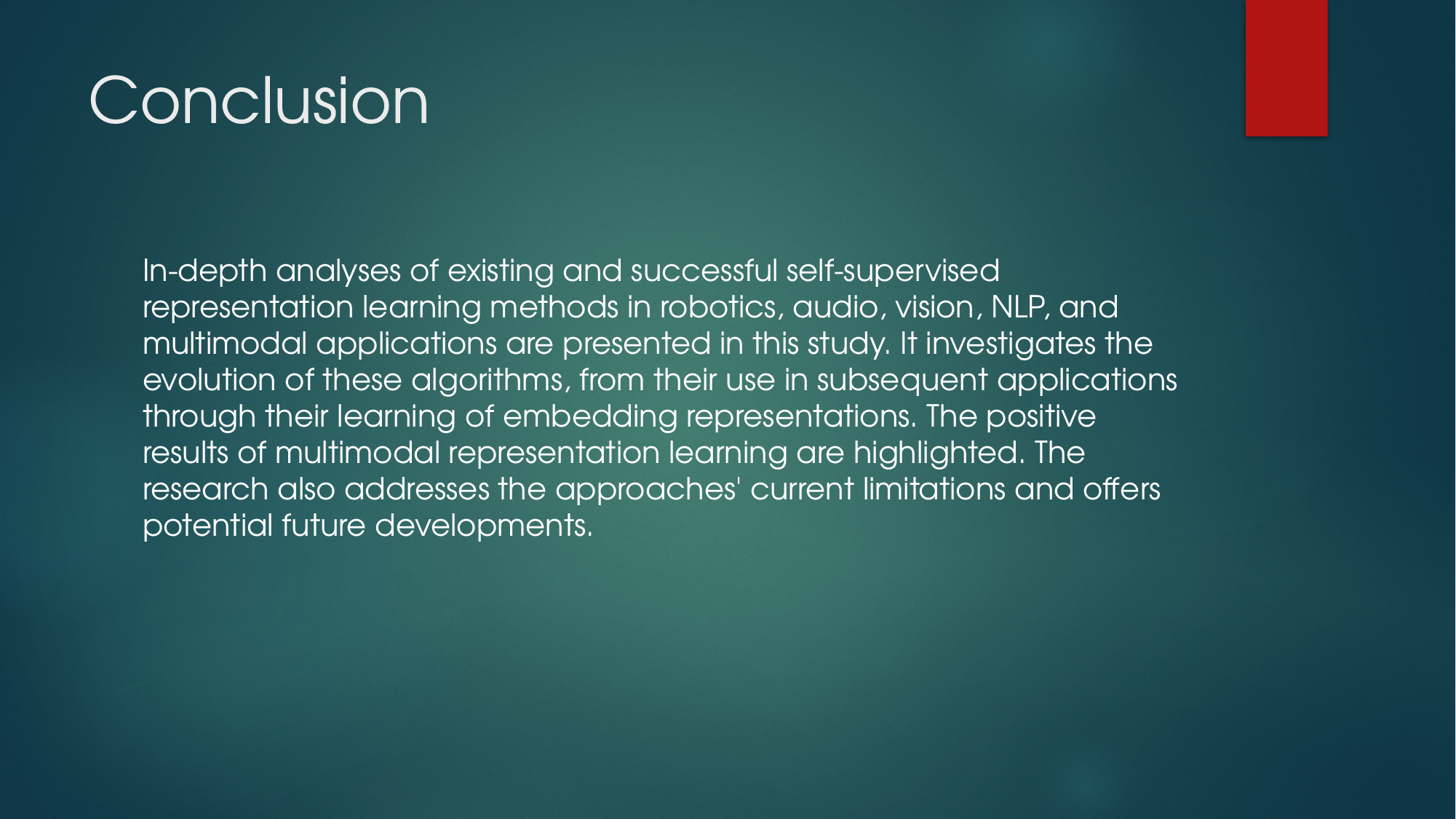

# Conclusion
In-depth analyses of existing and successful self-supervised representation learning methods in robotics, audio, vision, NLP, and multimodal applications are presented in this study. It investigates the evolution of these algorithms, from their use in subsequent applications through their learning of embedding representations. The positive results of multimodal representation learning are highlighted. The research also addresses the approaches' current limitations and offers potential future developments.